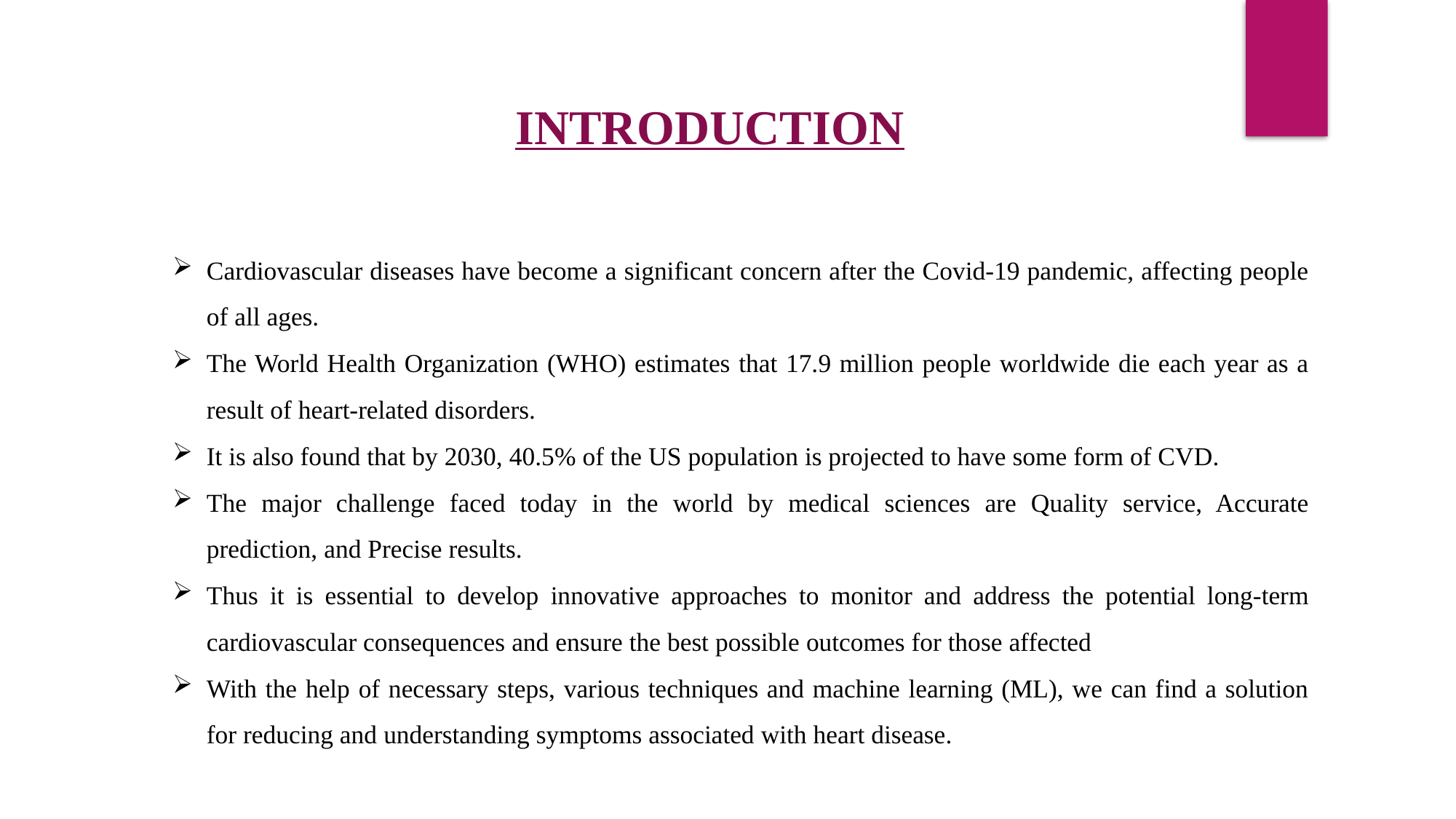

INTRODUCTION
Cardiovascular diseases have become a significant concern after the Covid-19 pandemic, affecting people of all ages.
The World Health Organization (WHO) estimates that 17.9 million people worldwide die each year as a result of heart-related disorders.
It is also found that by 2030, 40.5% of the US population is projected to have some form of CVD.
The major challenge faced today in the world by medical sciences are Quality service, Accurate prediction, and Precise results.
Thus it is essential to develop innovative approaches to monitor and address the potential long-term cardiovascular consequences and ensure the best possible outcomes for those affected
With the help of necessary steps, various techniques and machine learning (ML), we can find a solution for reducing and understanding symptoms associated with heart disease.